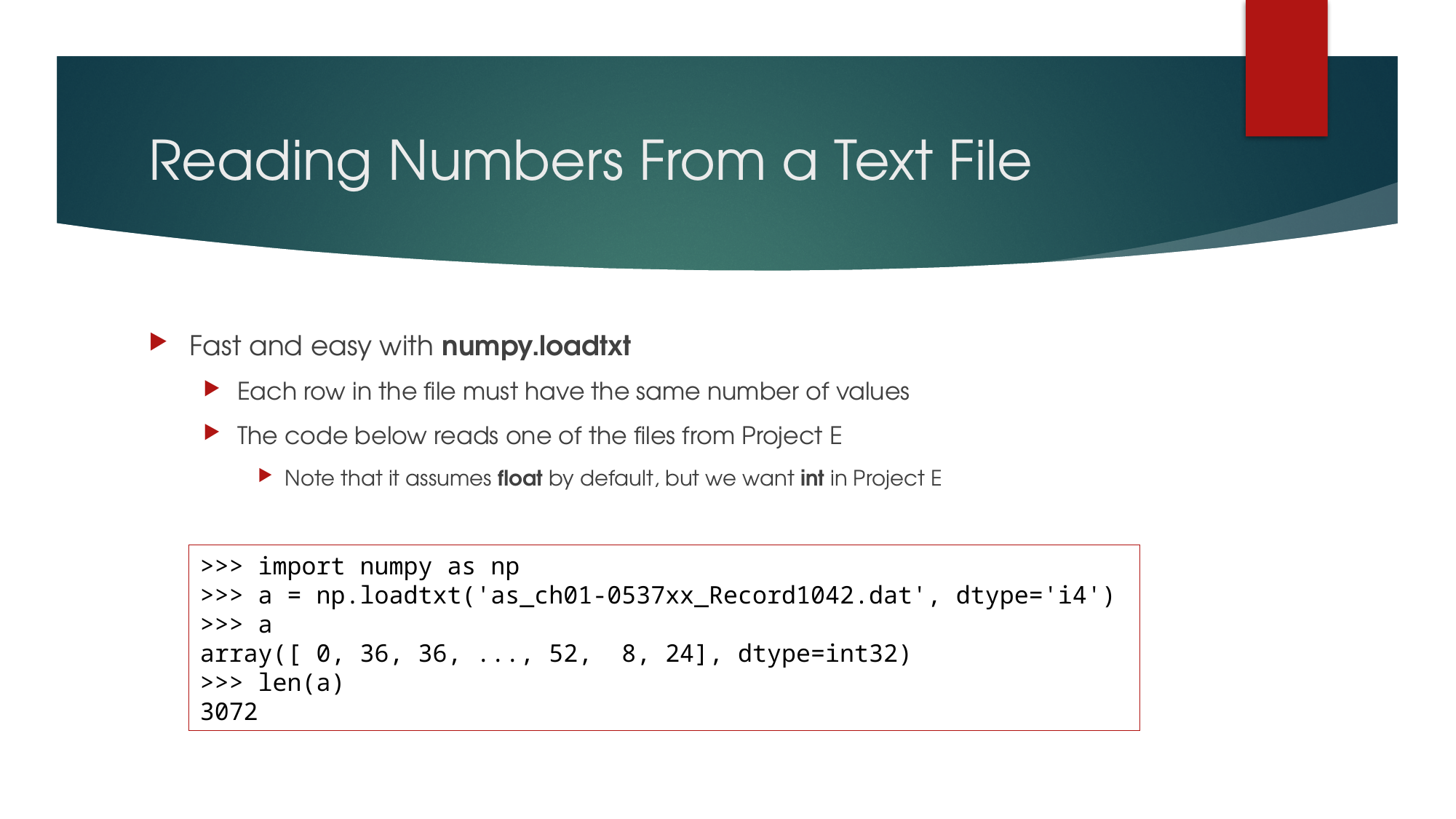

# Reading Numbers From a Text File
Fast and easy with numpy.loadtxt
Each row in the file must have the same number of values
The code below reads one of the files from Project E
Note that it assumes float by default, but we want int in Project E
>>> import numpy as np
>>> a = np.loadtxt('as_ch01-0537xx_Record1042.dat', dtype='i4')
>>> a
array([ 0, 36, 36, ..., 52,  8, 24], dtype=int32)
>>> len(a)
3072